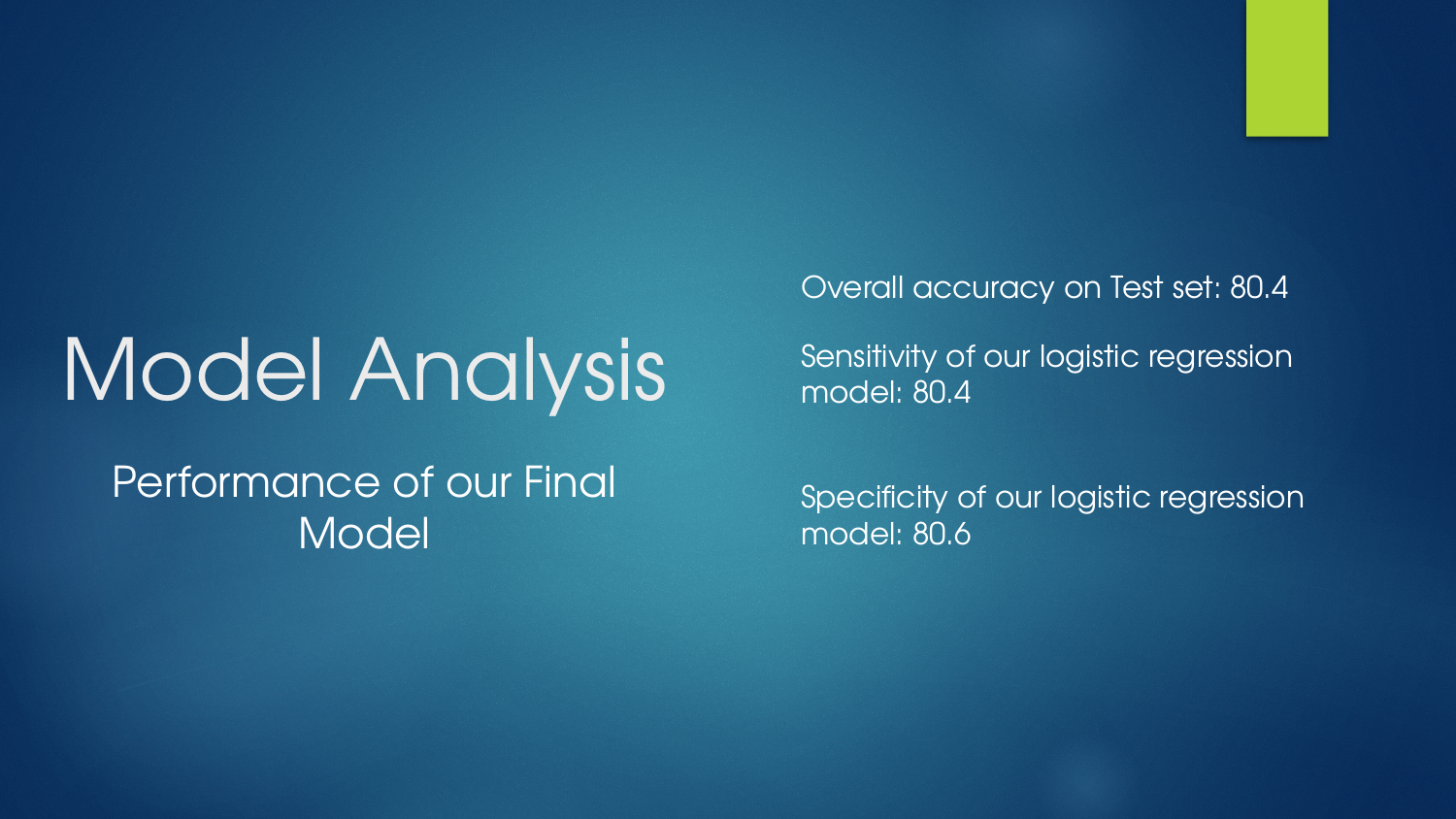

Overall accuracy on Test set: 80.4
Sensitivity of our logistic regression model: 80.4
Specificity of our logistic regression model: 80.6
# Model Analysis
Performance of our Final Model